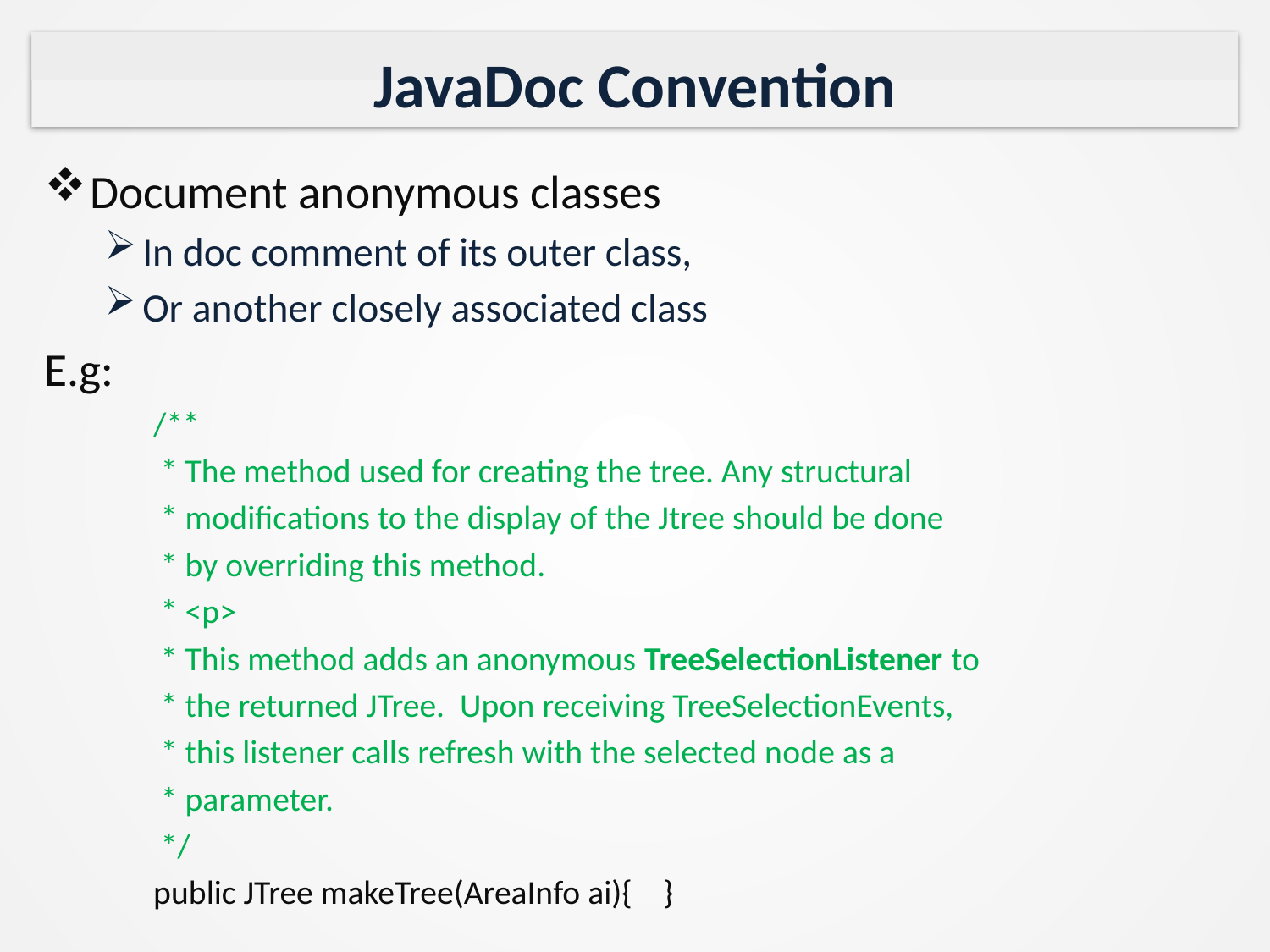

# JavaDoc Convention
Document anonymous classes
In doc comment of its outer class,
Or another closely associated class
E.g:
    /**
     * The method used for creating the tree. Any structural
     * modifications to the display of the Jtree should be done
     * by overriding this method.
     * <p>
     * This method adds an anonymous TreeSelectionListener to
     * the returned JTree.  Upon receiving TreeSelectionEvents,
     * this listener calls refresh with the selected node as a
     * parameter.
     */
    public JTree makeTree(AreaInfo ai){    }